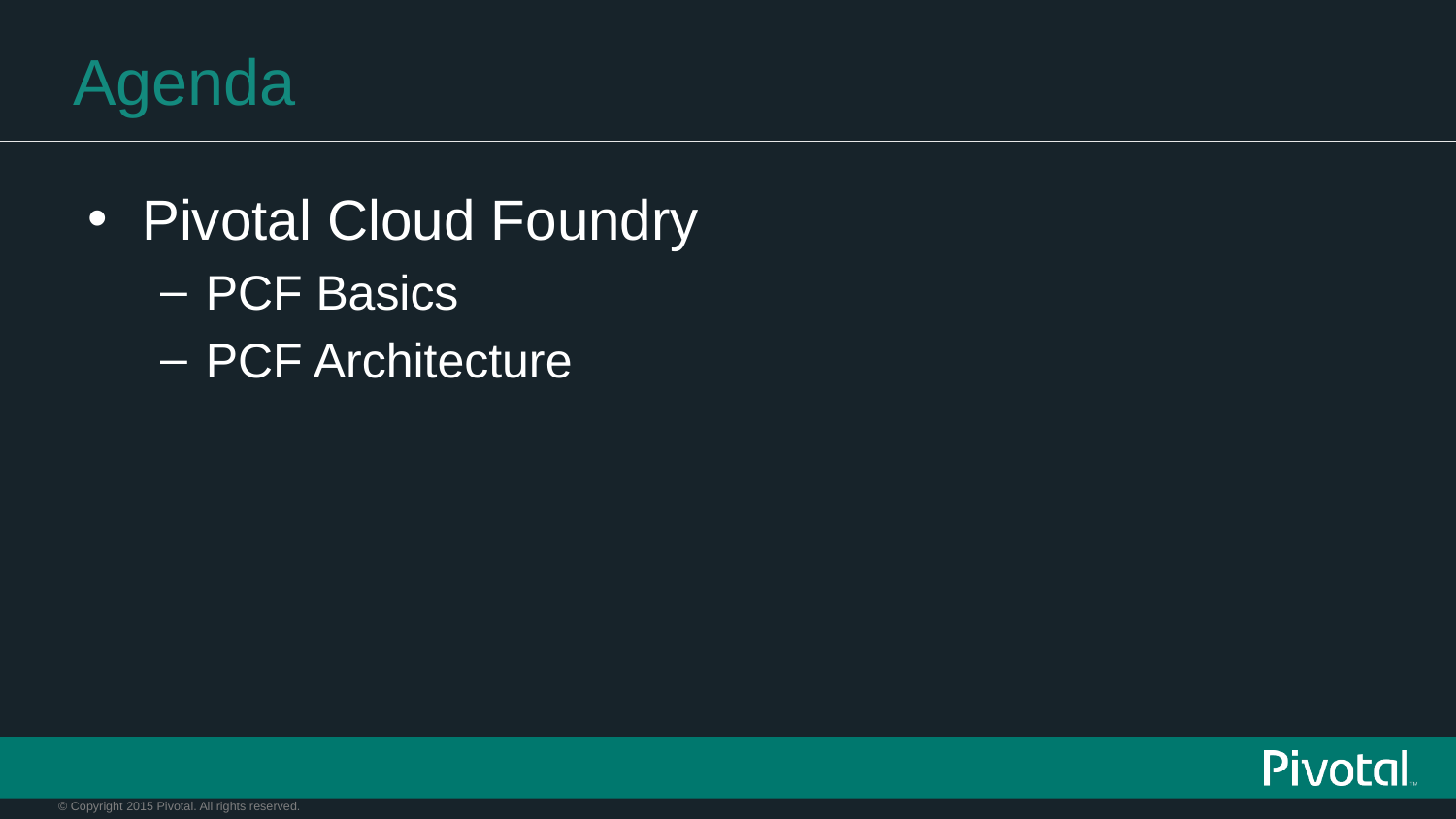

# Agenda
Pivotal Cloud Foundry
PCF Basics
PCF Architecture